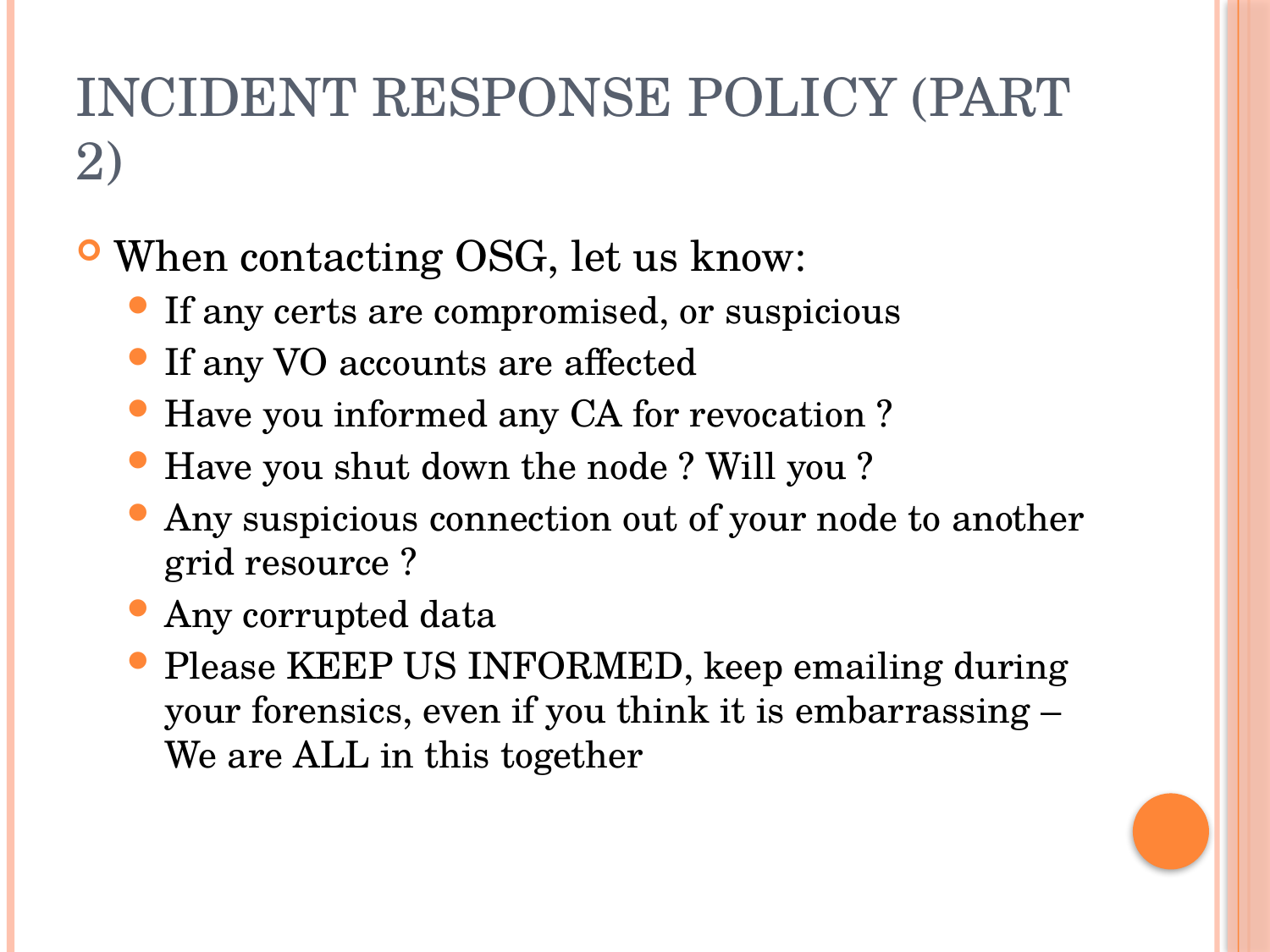

# Incident Response Policy (Part 2)
When contacting OSG, let us know:
If any certs are compromised, or suspicious
If any VO accounts are affected
Have you informed any CA for revocation ?
Have you shut down the node ? Will you ?
Any suspicious connection out of your node to another grid resource ?
Any corrupted data
Please KEEP US INFORMED, keep emailing during your forensics, even if you think it is embarrassing – We are ALL in this together